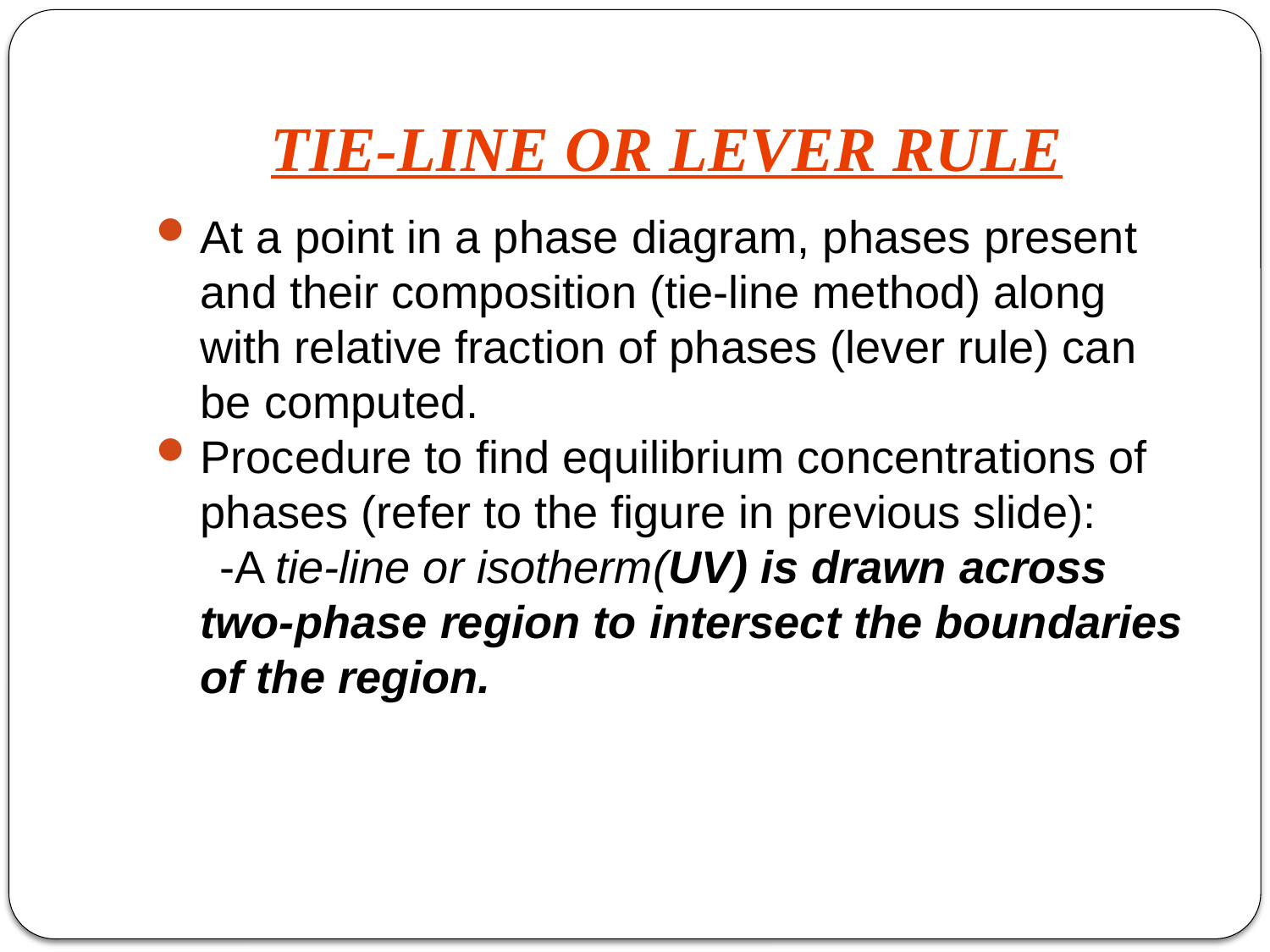

# TIE-LINE OR LEVER RULE
At a point in a phase diagram, phases present and their composition (tie-line method) along with relative fraction of phases (lever rule) can be computed.
Procedure to find equilibrium concentrations of phases (refer to the figure in previous slide):
     -A tie-line or isotherm(UV) is drawn across two-phase region to intersect the boundaries of the region.